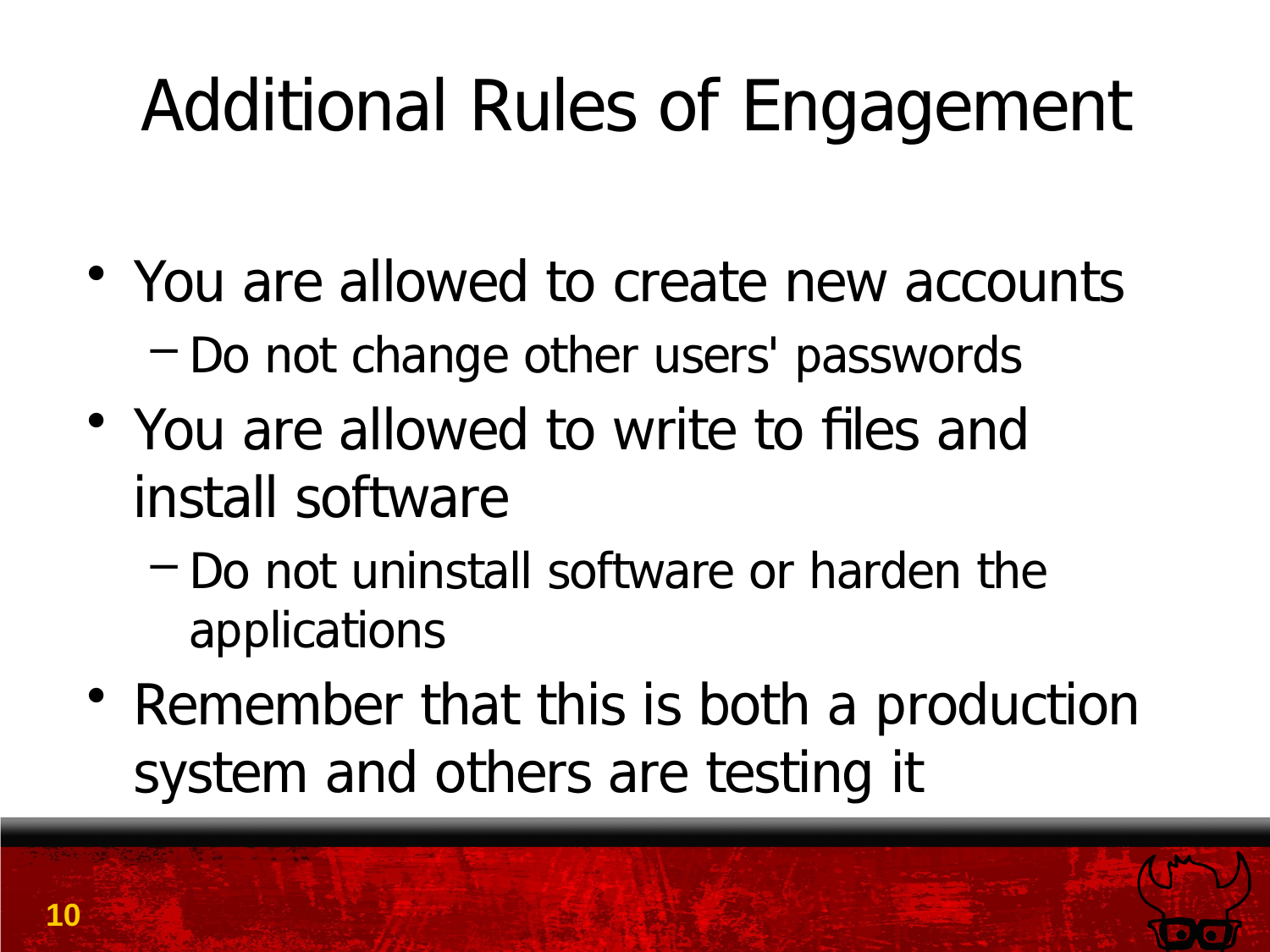

# Additional Rules of Engagement
You are allowed to create new accounts
Do not change other users' passwords
You are allowed to write to files and install software
Do not uninstall software or harden the applications
Remember that this is both a production system and others are testing it